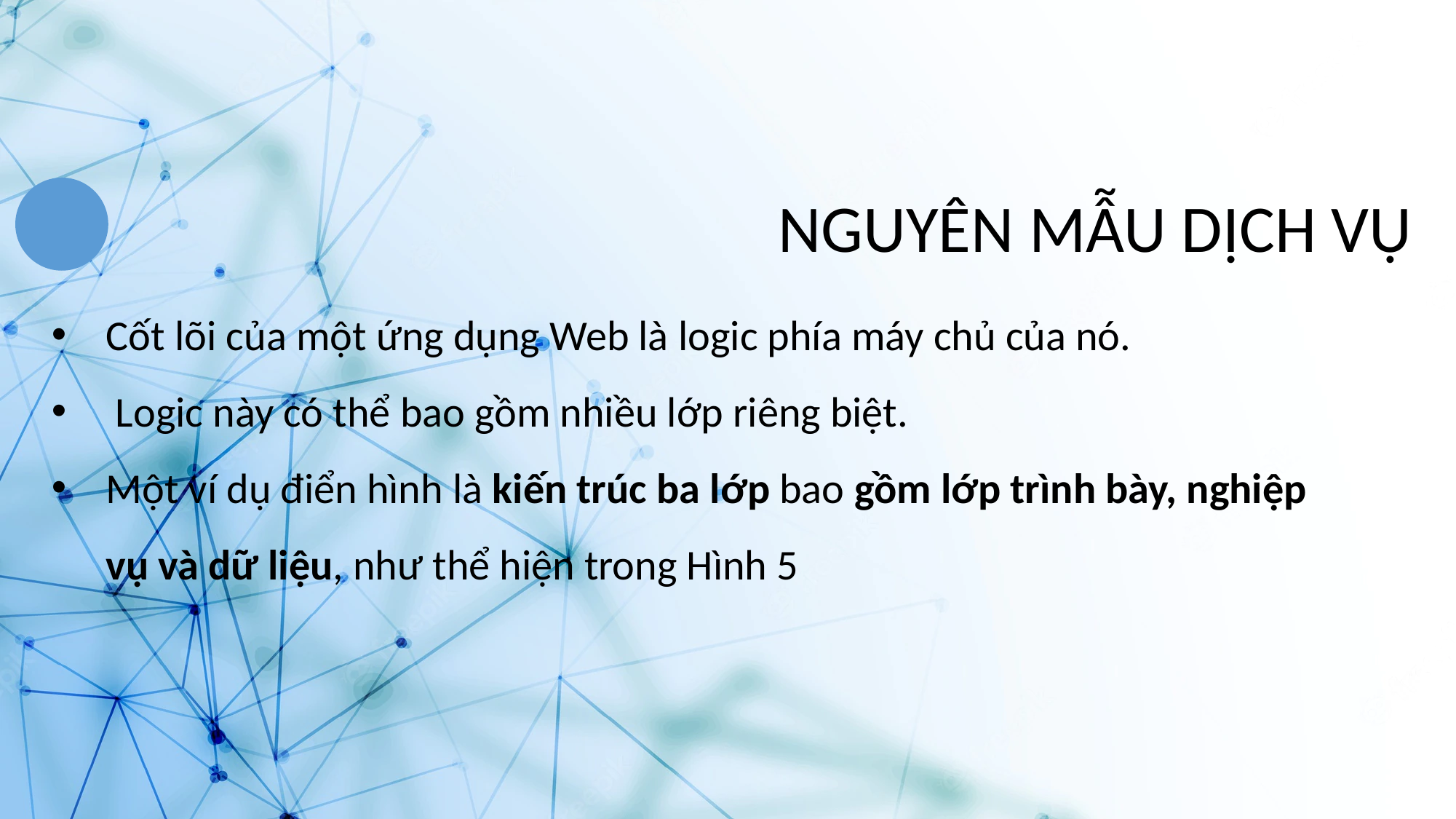

NGUYÊN MẪU DỊCH VỤ
Cốt lõi của một ứng dụng Web là logic phía máy chủ của nó.
 Logic này có thể bao gồm nhiều lớp riêng biệt.
Một ví dụ điển hình là kiến trúc ba lớp bao gồm lớp trình bày, nghiệp vụ và dữ liệu, như thể hiện trong Hình 5